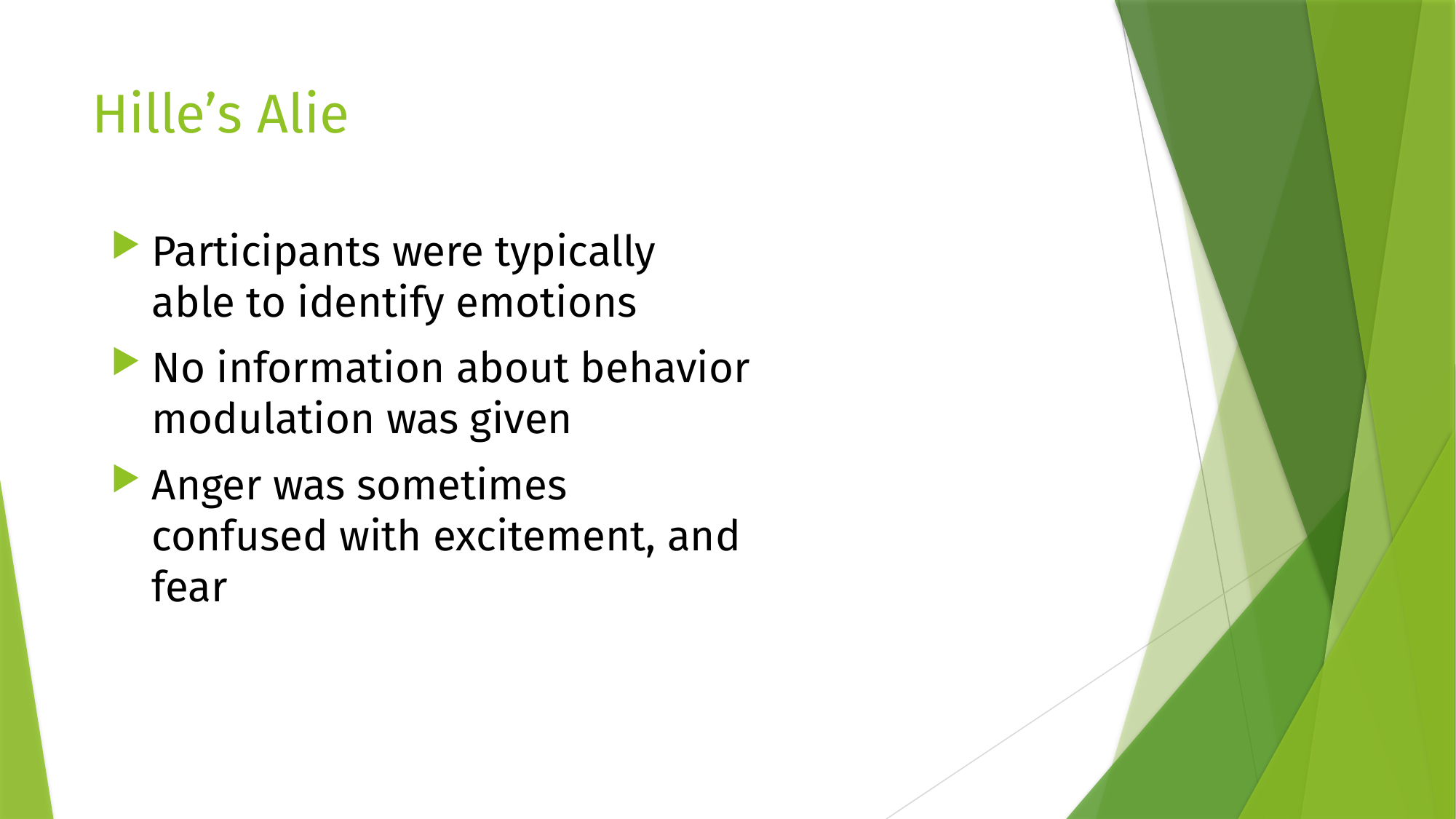

# Hille’s Alie
Participants were typically able to identify emotions
No information about behavior modulation was given
Anger was sometimes confused with excitement, and fear